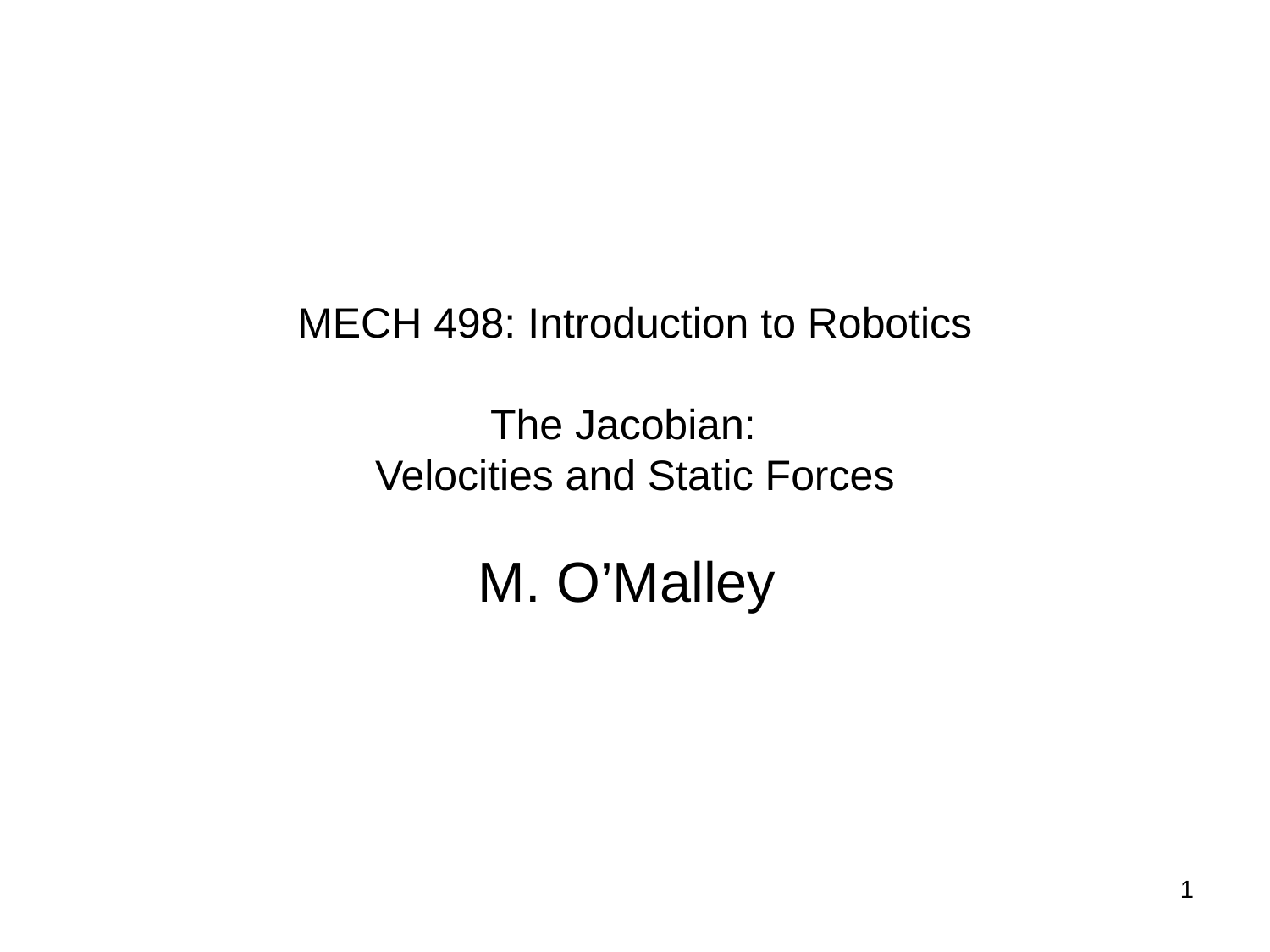

# MECH 498: Introduction to Robotics The Jacobian: Velocities and Static Forces
M. O’Malley
1